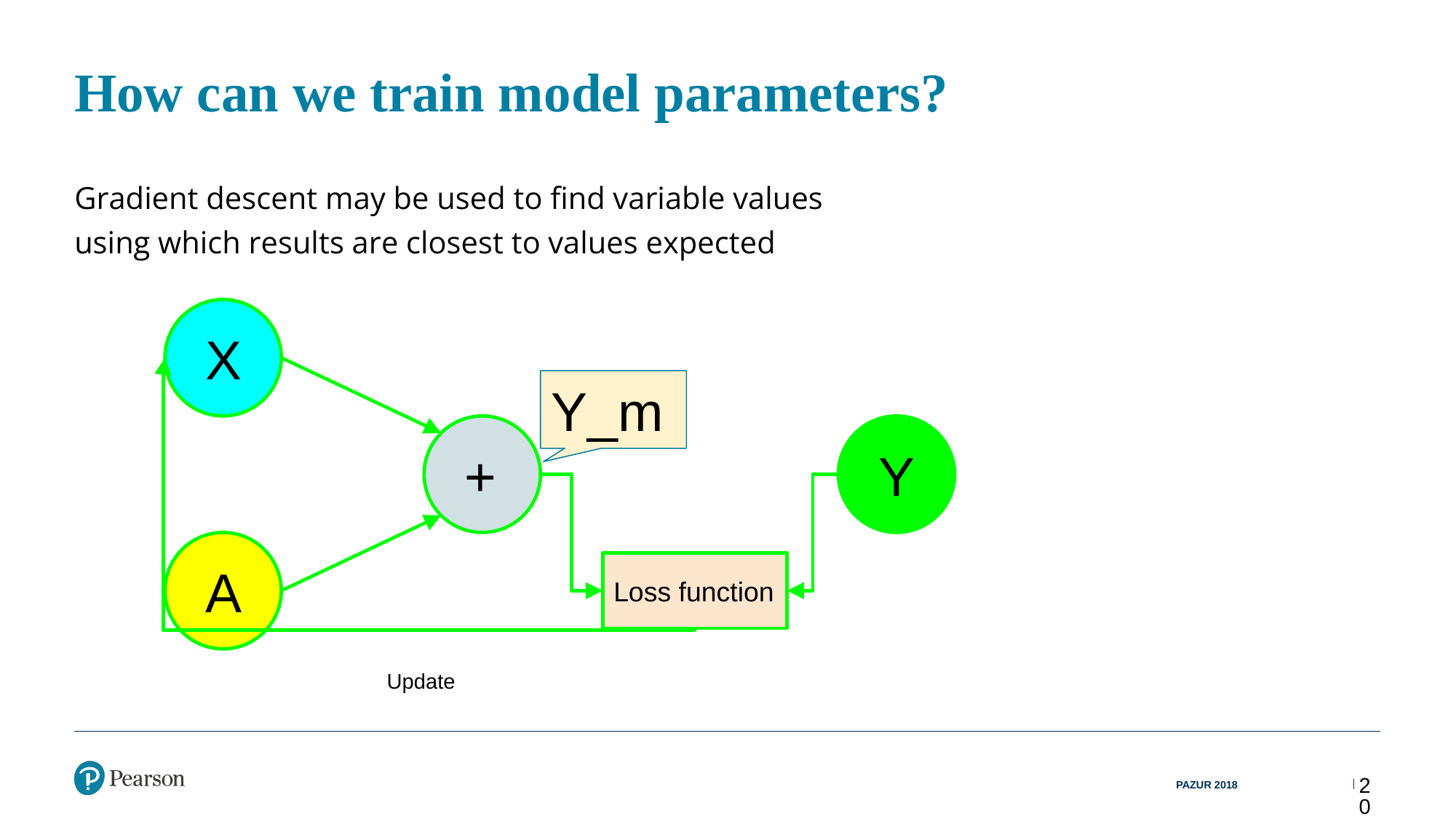

# How can we train model parameters?

Gradient descent may be used to find variable values using which results are closest to values expected

 X
Y_m
 +
 Y
 A
Loss function
Update

PAZUR 2018
20